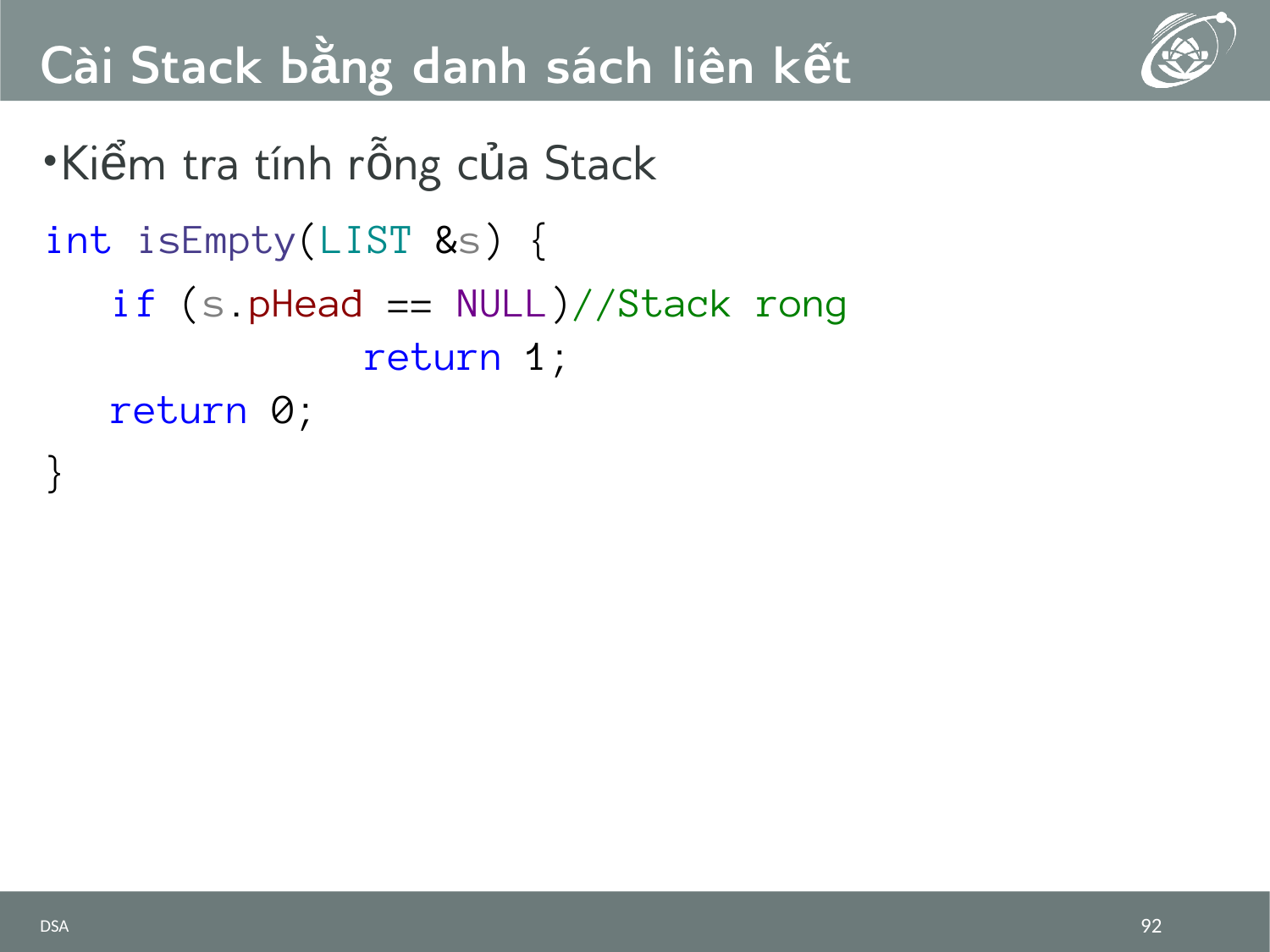

# Cài Stack bằng danh sách liên kết
Kiểm tra tính rỗng của Stack
int isEmpty(LIST &s) {
if (s.pHead == NULL)//Stack rong
		return 1;
return 0;
}
DSA
92